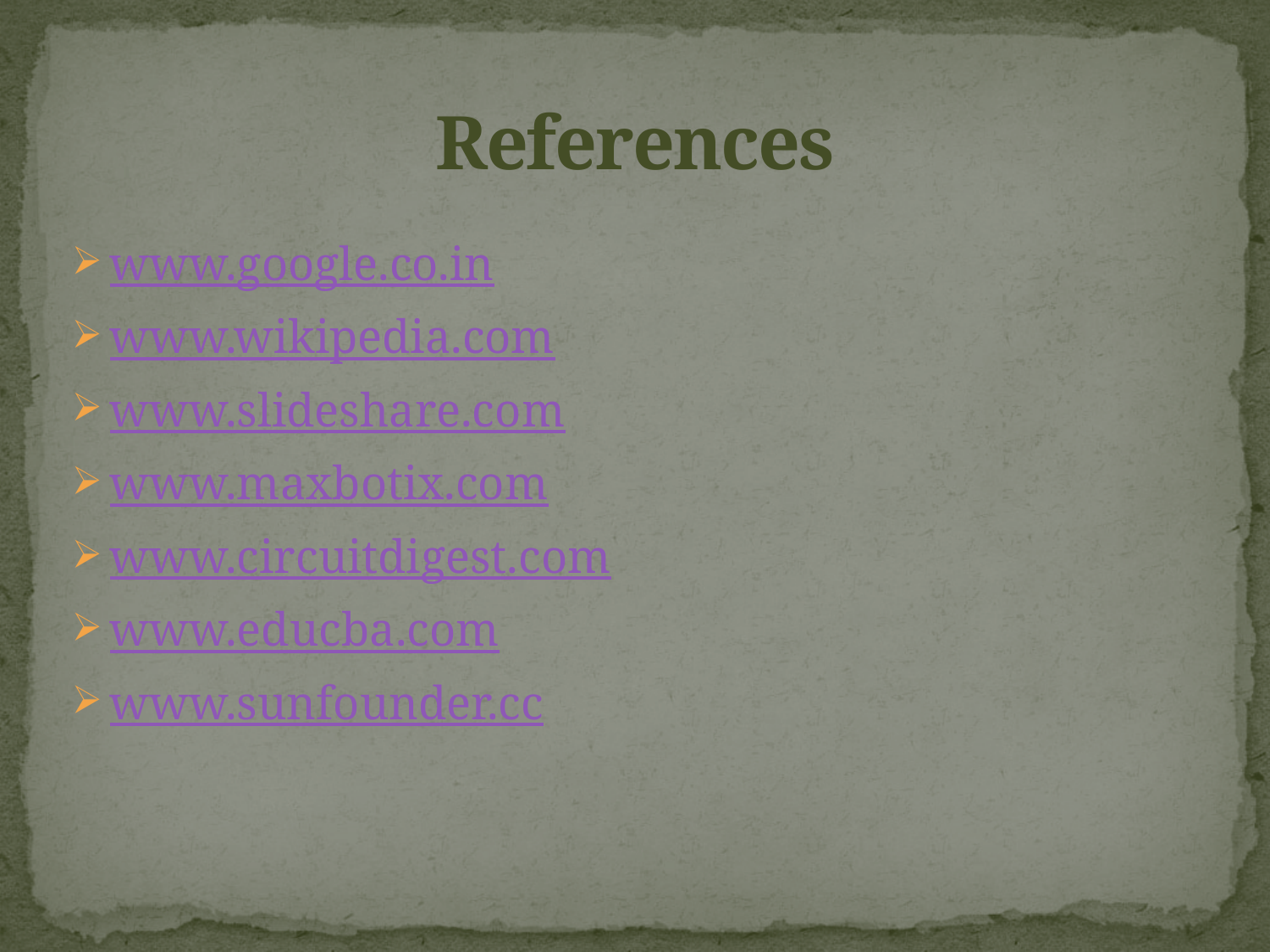

# References
www.google.co.in
www.wikipedia.com
www.slideshare.com
www.maxbotix.com
www.circuitdigest.com
www.educba.com
www.sunfounder.cc